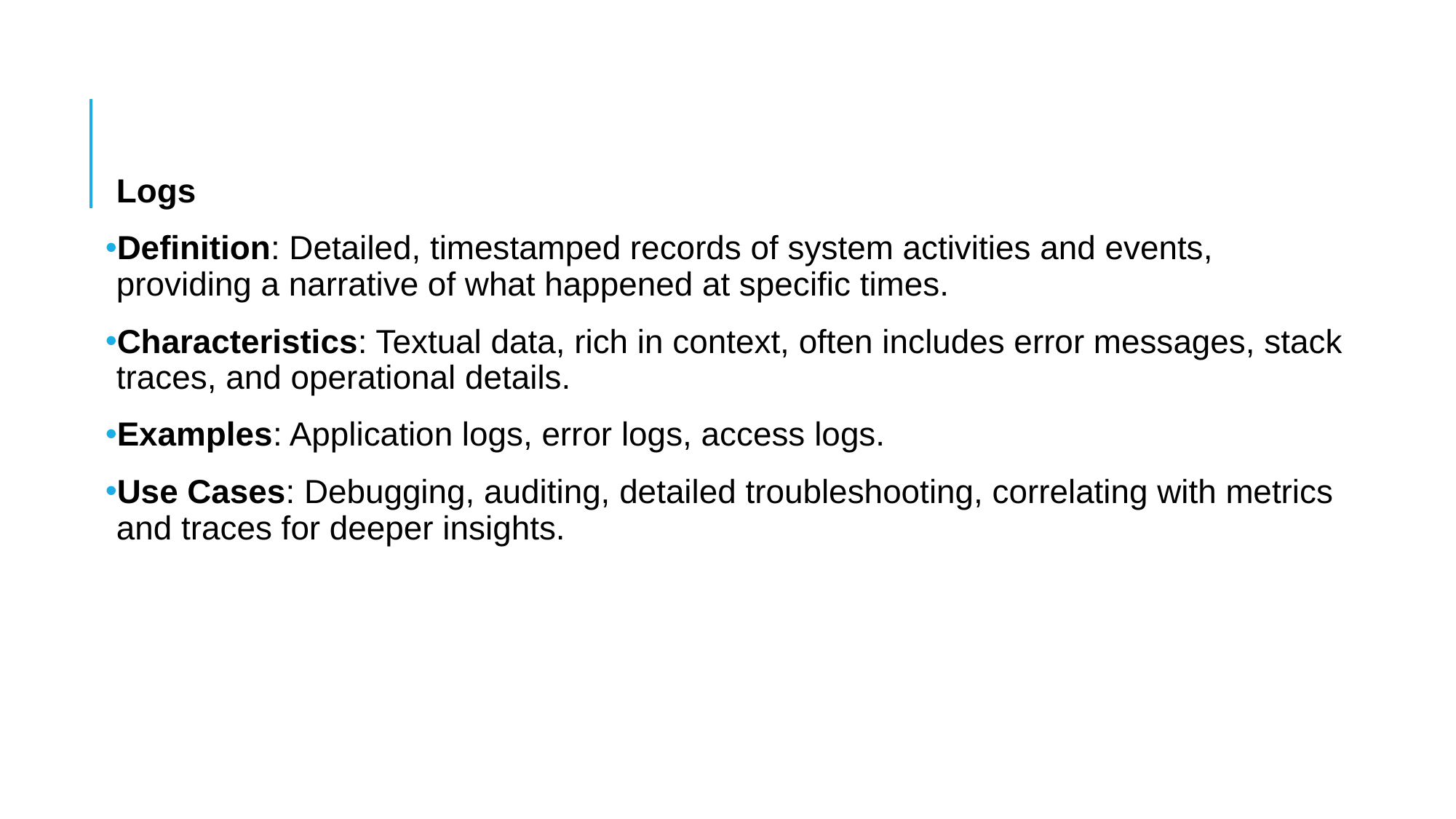

Logs
Definition: Detailed, timestamped records of system activities and events, providing a narrative of what happened at specific times.
Characteristics: Textual data, rich in context, often includes error messages, stack traces, and operational details.
Examples: Application logs, error logs, access logs.
Use Cases: Debugging, auditing, detailed troubleshooting, correlating with metrics and traces for deeper insights.